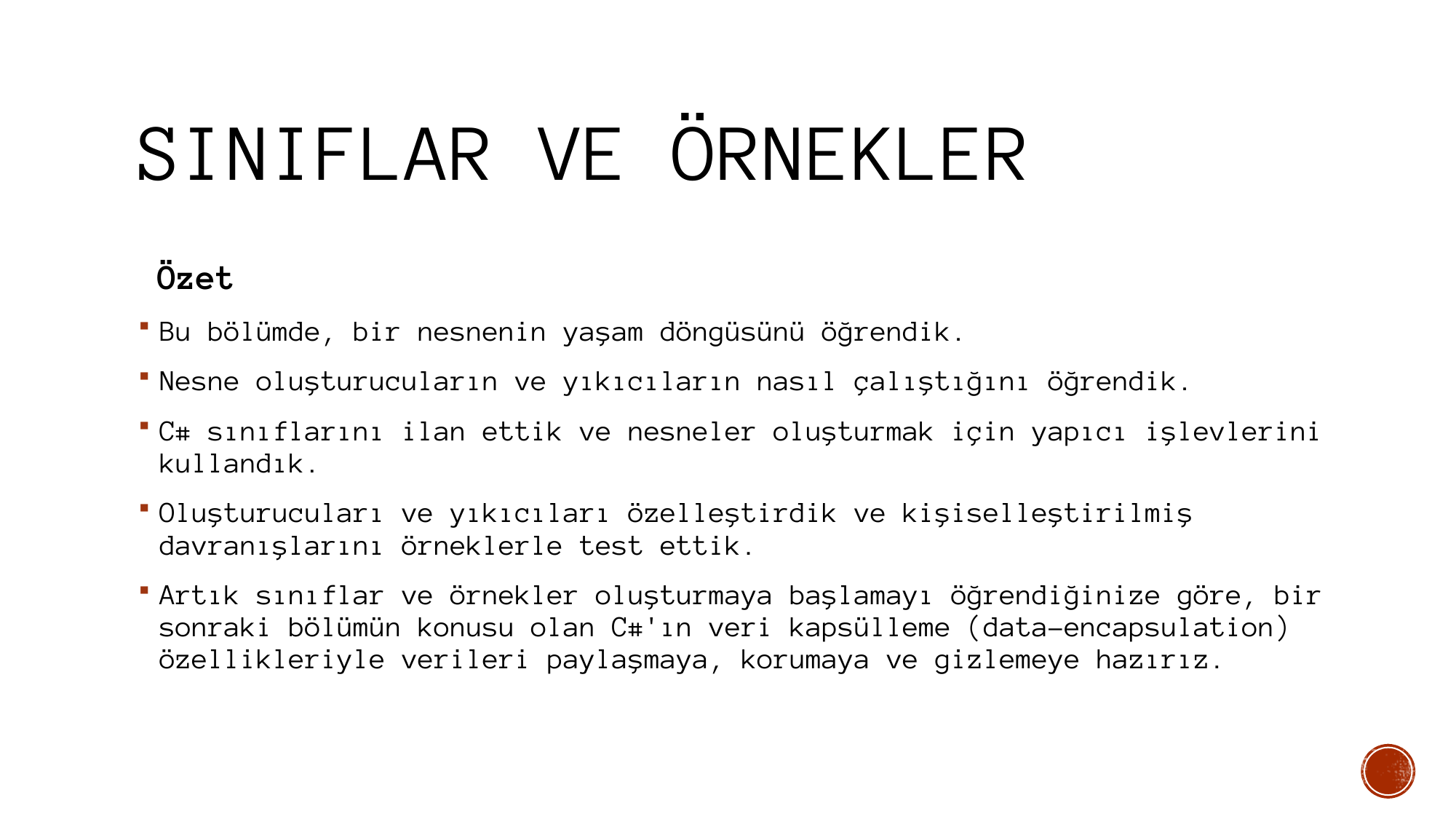

# Sınıflar ve örnekler
 Özet
Bu bölümde, bir nesnenin yaşam döngüsünü öğrendik.
Nesne oluşturucuların ve yıkıcıların nasıl çalıştığını öğrendik.
C# sınıflarını ilan ettik ve nesneler oluşturmak için yapıcı işlevlerini kullandık.
Oluşturucuları ve yıkıcıları özelleştirdik ve kişiselleştirilmiş davranışlarını örneklerle test ettik.
Artık sınıflar ve örnekler oluşturmaya başlamayı öğrendiğinize göre, bir sonraki bölümün konusu olan C#'ın veri kapsülleme (data-encapsulation) özellikleriyle verileri paylaşmaya, korumaya ve gizlemeye hazırız.